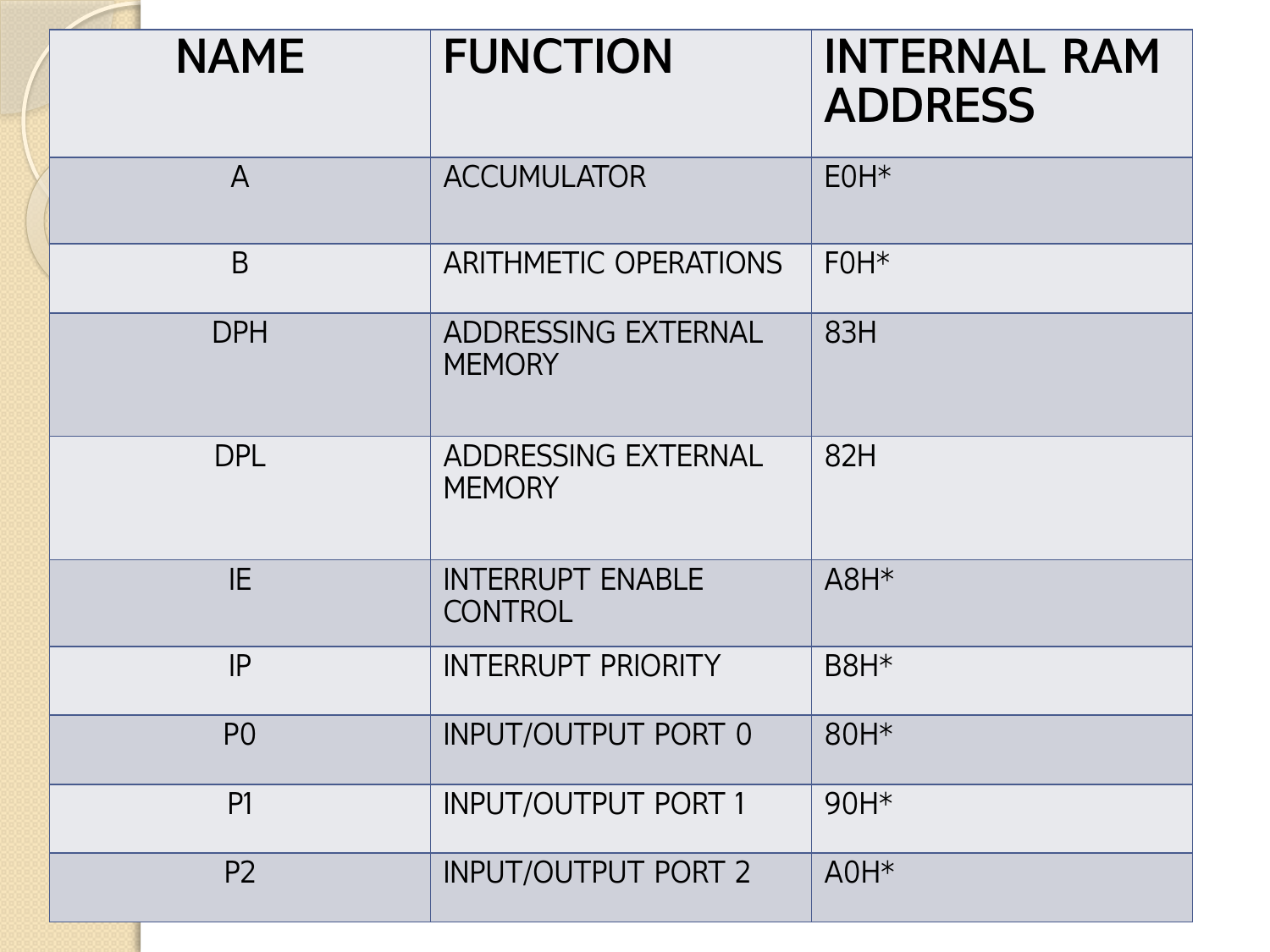

| NAME | FUNCTION | INTERNAL RAM ADDRESS |
| --- | --- | --- |
| A | ACCUMULATOR | E0H\* |
| B | ARITHMETIC OPERATIONS | F0H\* |
| DPH | ADDRESSING EXTERNAL MEMORY | 83H |
| DPL | ADDRESSING EXTERNAL MEMORY | 82H |
| IE | INTERRUPT ENABLE CONTROL | A8H\* |
| IP | INTERRUPT PRIORITY | B8H\* |
| P0 | INPUT/OUTPUT PORT 0 | 80H\* |
| P1 | INPUT/OUTPUT PORT 1 | 90H\* |
| P2 | INPUT/OUTPUT PORT 2 | A0H\* |